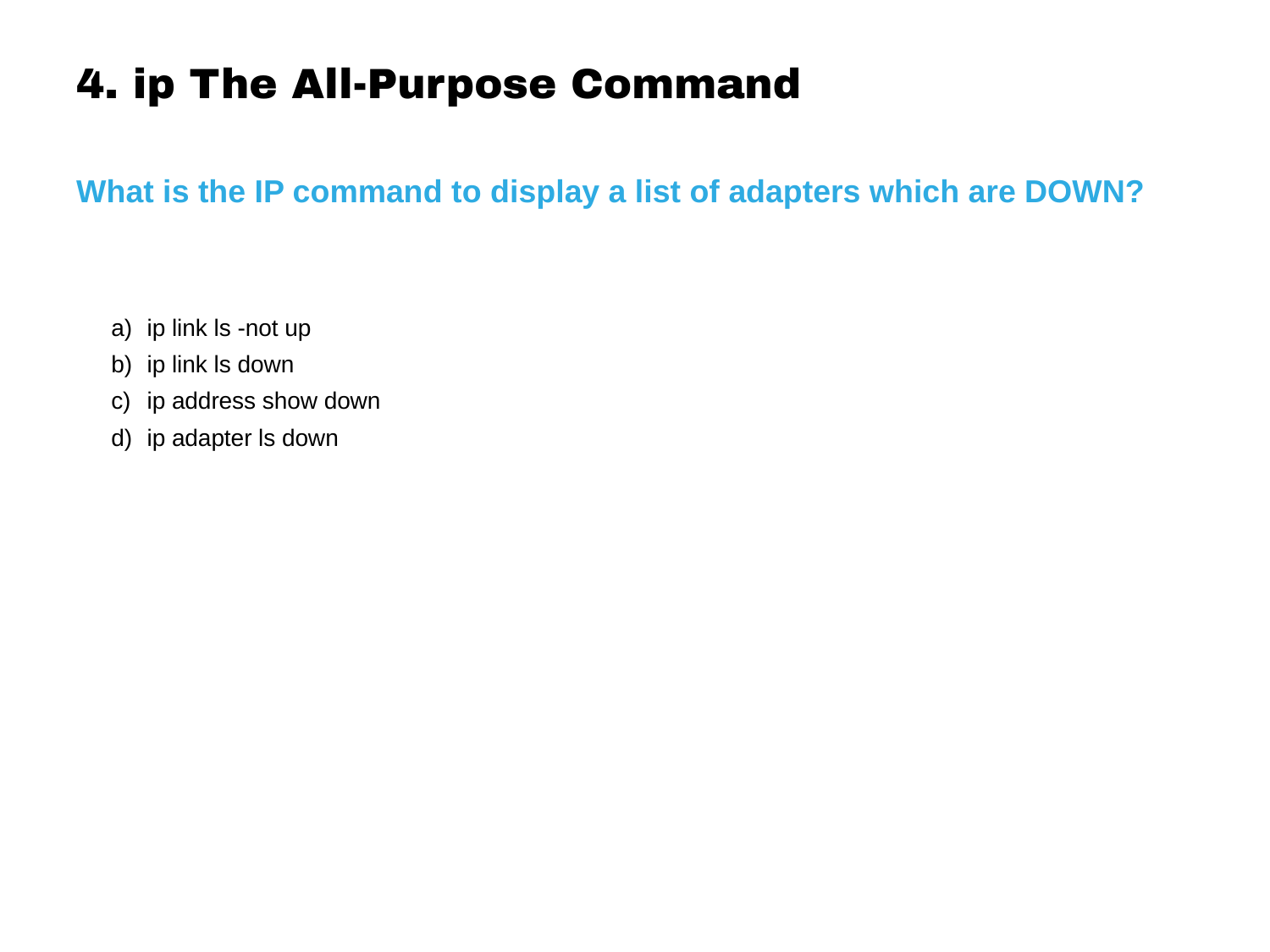

# 4. ip The All-Purpose Command
What is the IP command to display a list of adapters which are DOWN?
ip link ls -not up
ip link ls down
ip address show down
ip adapter ls down